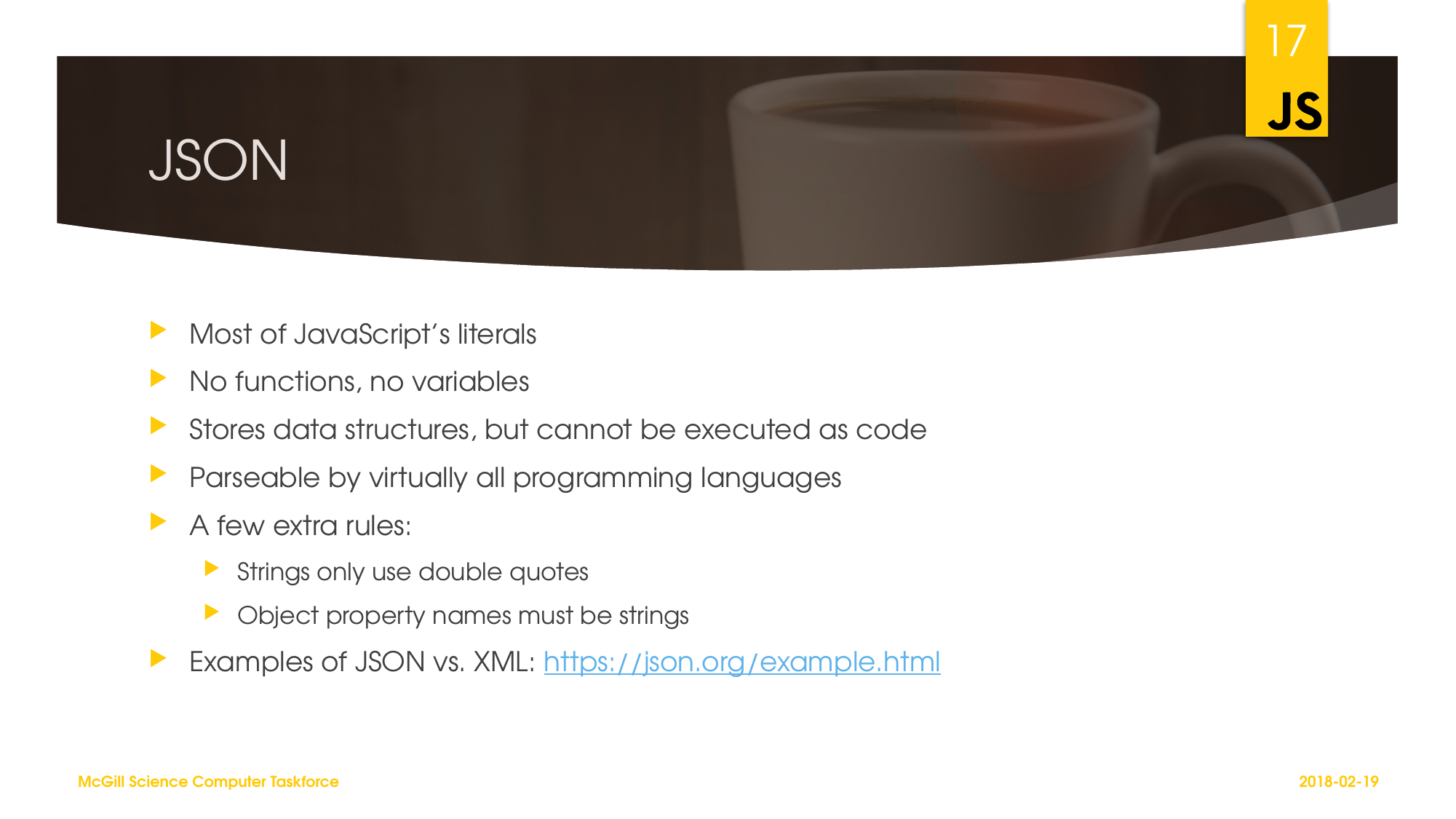

17
# JSON
Most of JavaScript’s literals
No functions, no variables
Stores data structures, but cannot be executed as code
Parseable by virtually all programming languages
A few extra rules:
Strings only use double quotes
Object property names must be strings
Examples of JSON vs. XML: https://json.org/example.html
McGill Science Computer Taskforce
2018-02-19